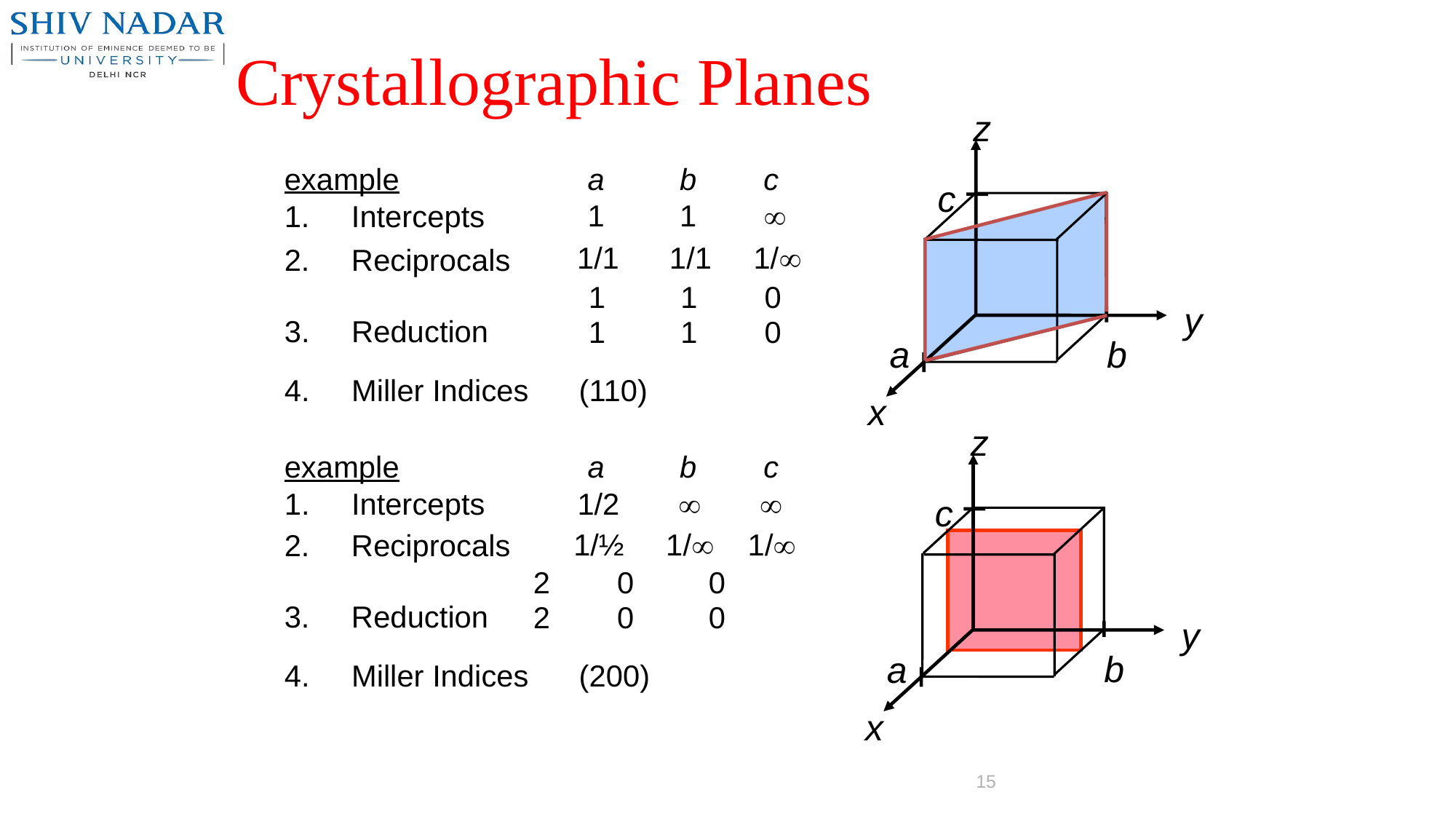

# Crystallographic Planes
z

c

y

b
a

x
example
a         b        c
1         1        ∞
1.     Intercepts
1/1      1/1     1/∞
2.     Reciprocals
1         1        0
3.     Reduction
1         1        0
4.     Miller Indices      (110)
z

c

y

b
a

x
example
a         b        c
1/2       ∞       ∞
1.     Intercepts
1/½     1/∞    1/∞
2.     Reciprocals
2        0         0
3.     Reduction
2        0         0
4.     Miller Indices      (200)
15